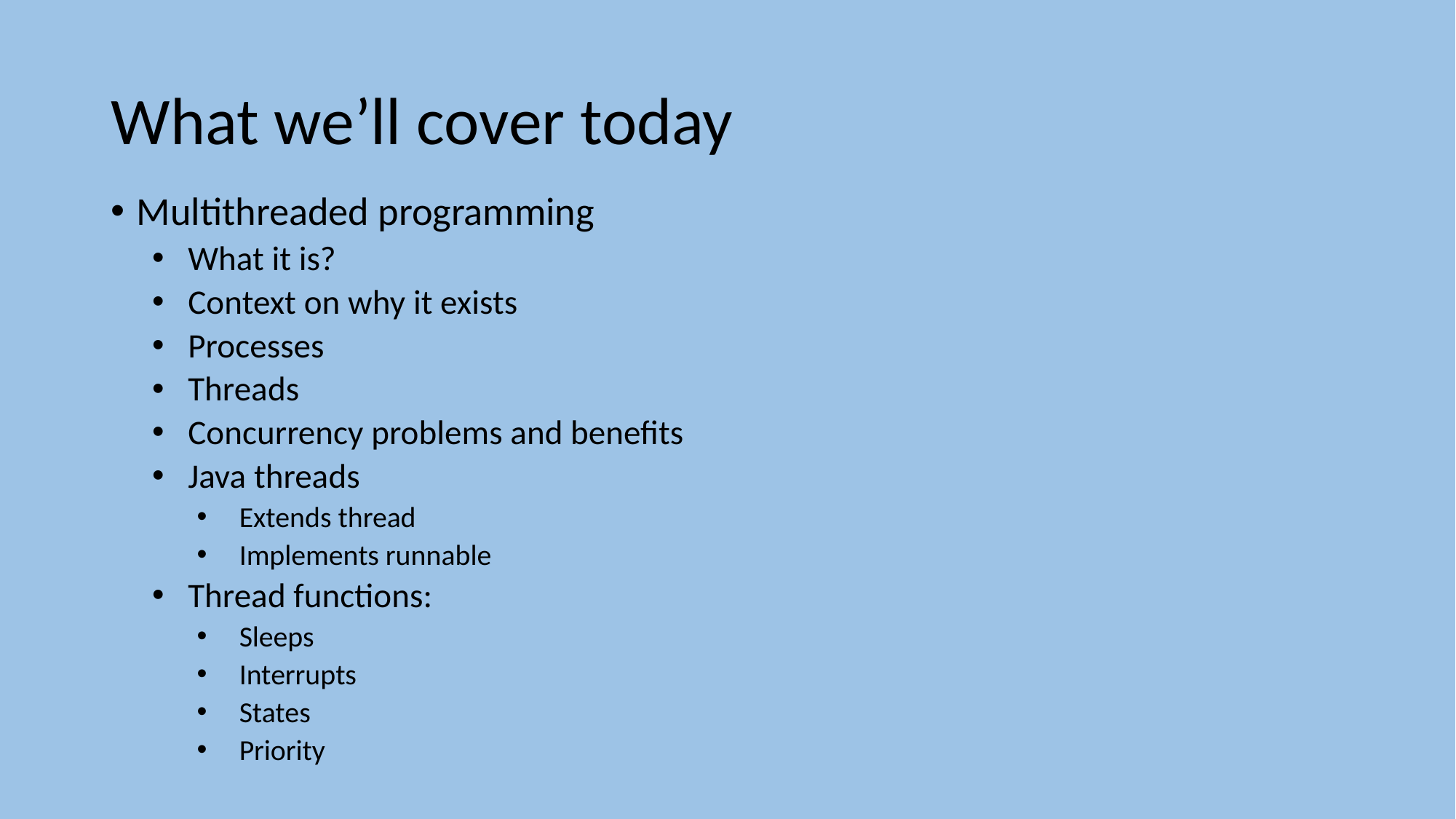

# What we’ll cover today
Multithreaded programming
What it is?
Context on why it exists
Processes
Threads
Concurrency problems and benefits
Java threads
Extends thread
Implements runnable
Thread functions:
Sleeps
Interrupts
States
Priority